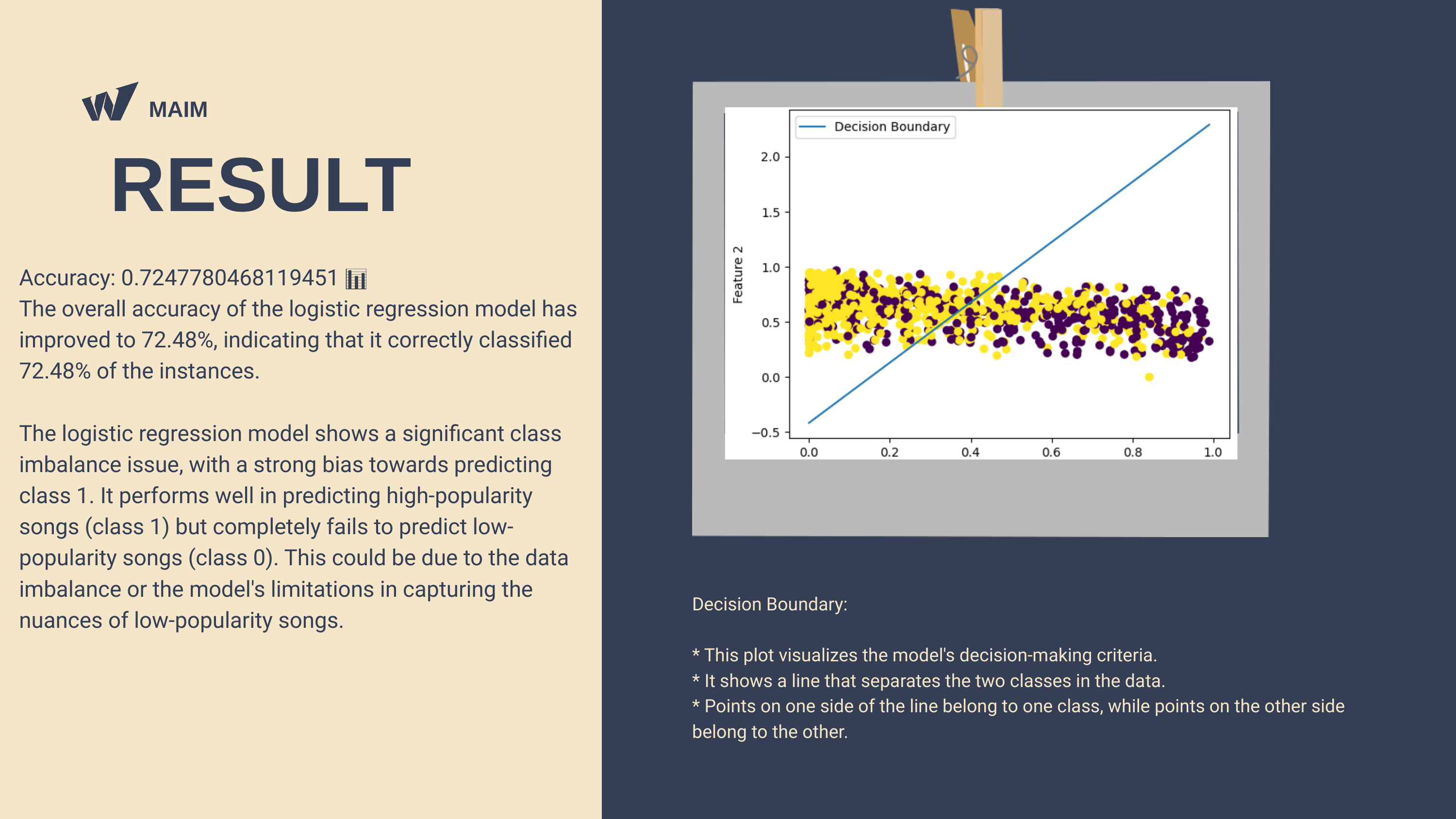

MAIM

RESULT
Accuracy: 0.7247780468119451 📊
The overall accuracy of the logistic regression model has improved to 72.48%, indicating that it correctly classified 72.48% of the instances.

The logistic regression model shows a significant class imbalance issue, with a strong bias towards predicting class 1. It performs well in predicting high-popularity songs (class 1) but completely fails to predict low-popularity songs (class 0). This could be due to the data imbalance or the model's limitations in capturing the nuances of low-popularity songs.

Decision Boundary:

* This plot visualizes the model's decision-making criteria.
* It shows a line that separates the two classes in the data.
* Points on one side of the line belong to one class, while points on the other side belong to the other.